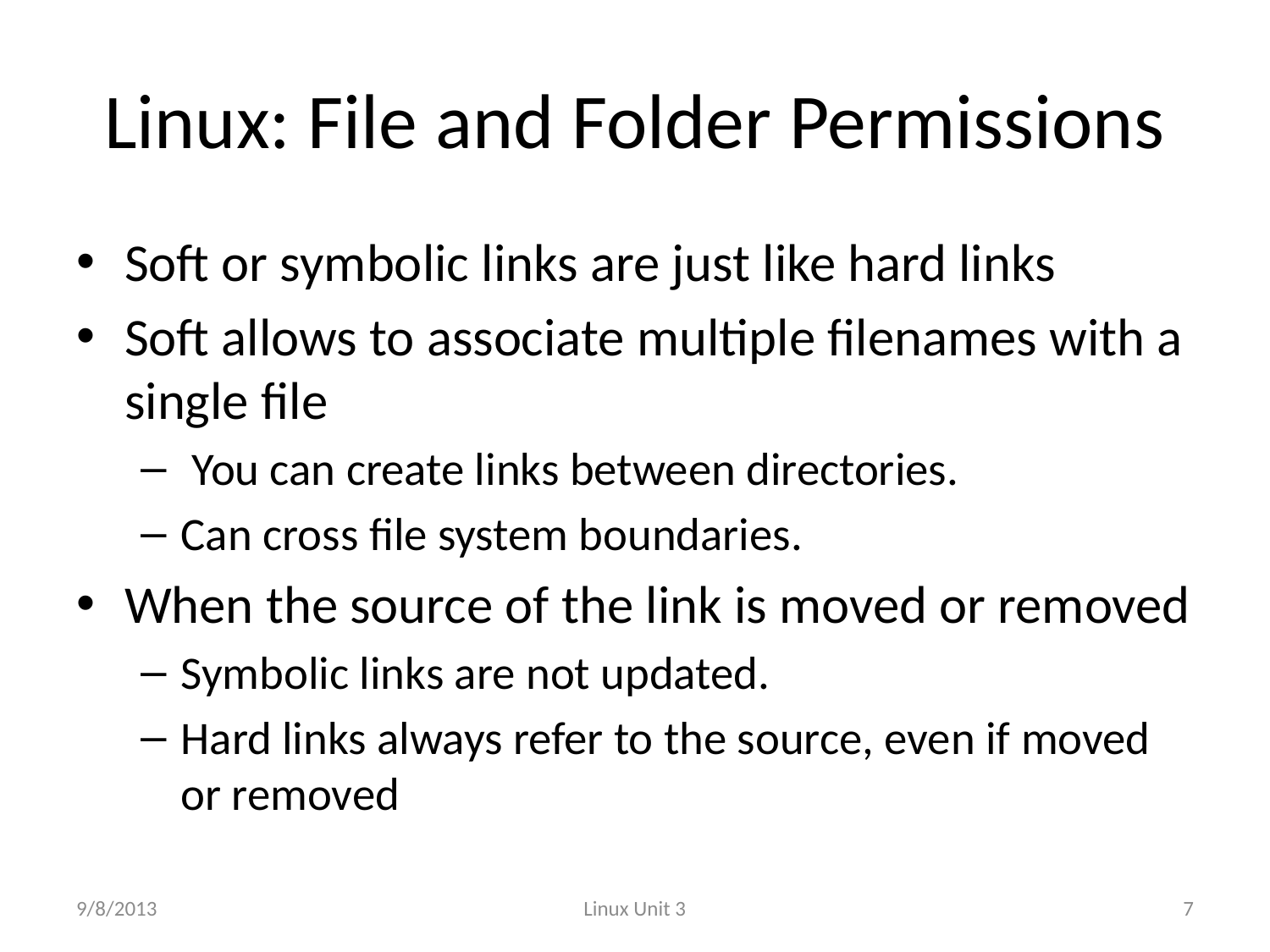

# Linux: File and Folder Permissions
Soft or symbolic links are just like hard links
Soft allows to associate multiple filenames with a single file
 You can create links between directories.
Can cross file system boundaries.
When the source of the link is moved or removed
Symbolic links are not updated.
Hard links always refer to the source, even if moved or removed

9/8/2013
Linux Unit 3
7